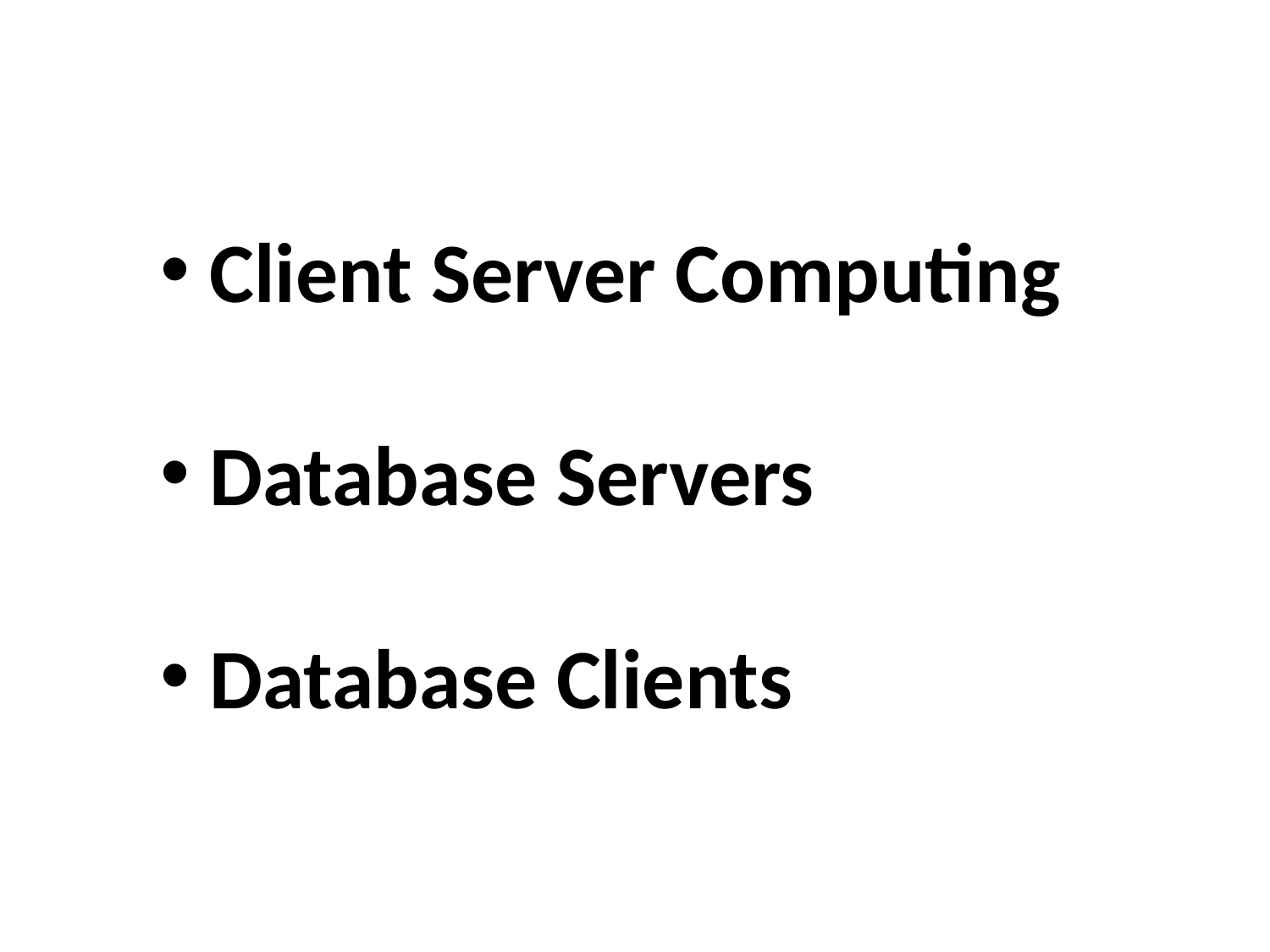

Client Server Computing

 Database Servers

 Database Clients